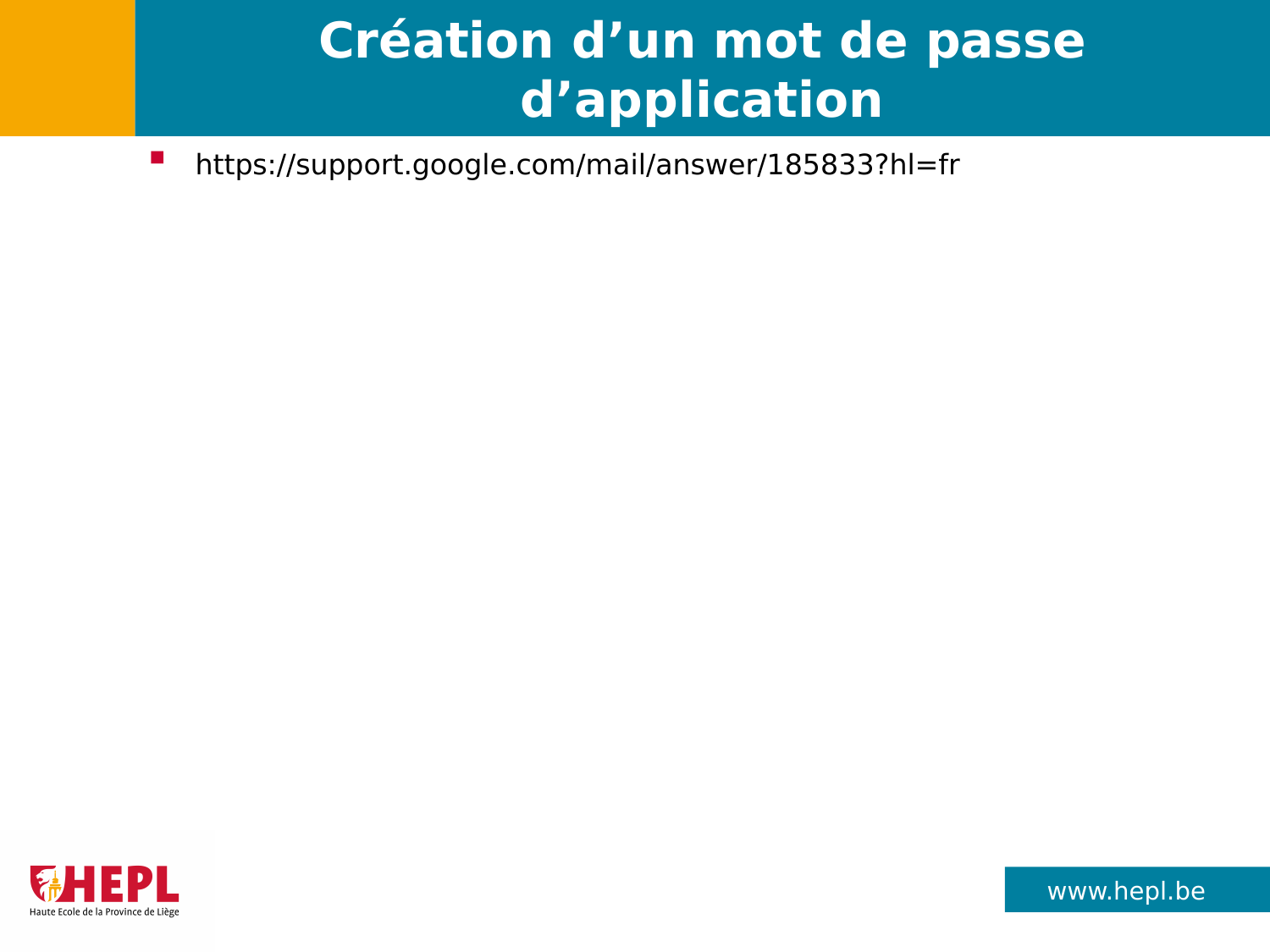

# Création d’un mot de passe d’application
https://support.google.com/mail/answer/185833?hl=fr